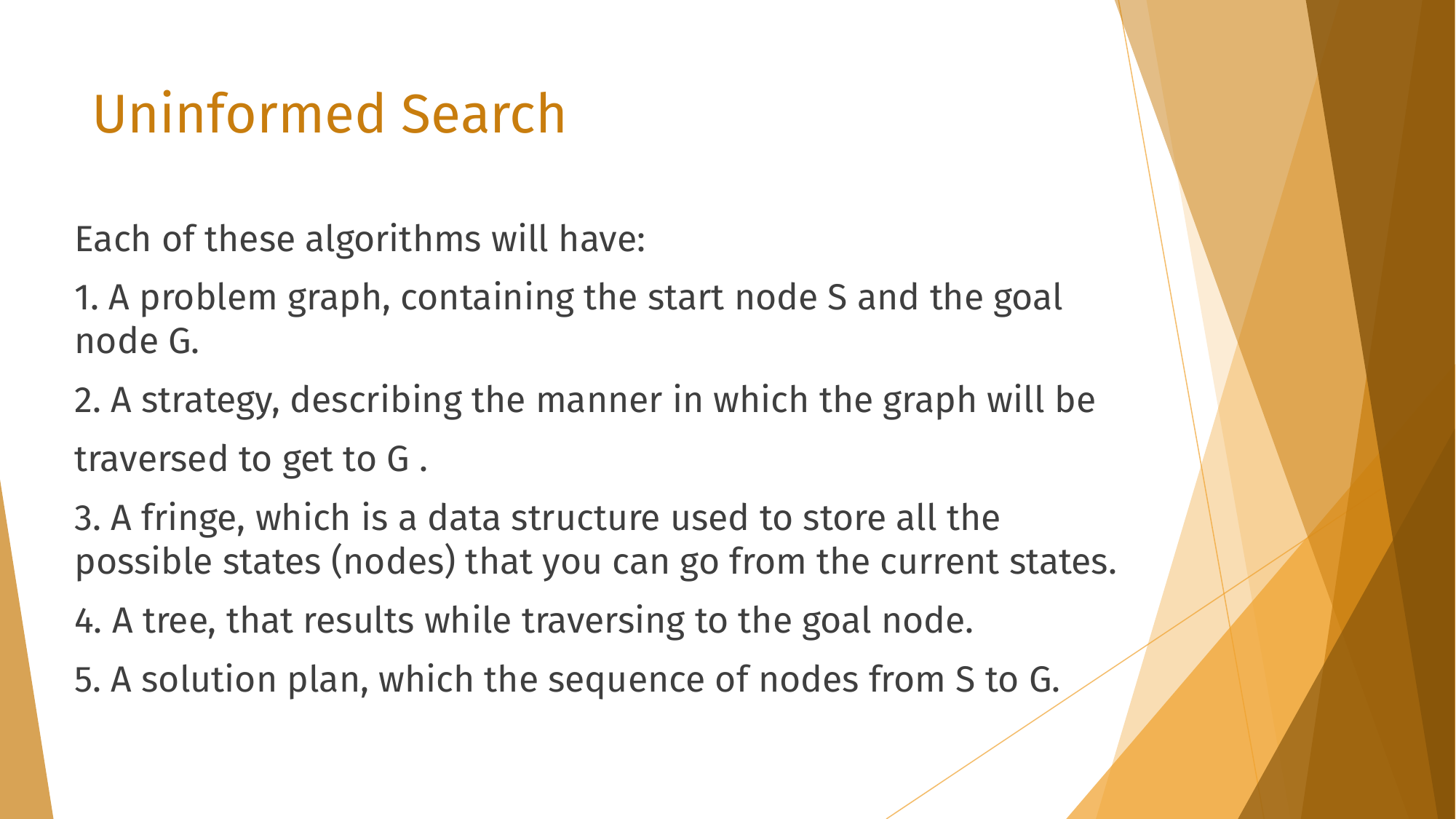

# Uninformed Search
Each of these algorithms will have:
1. A problem graph, containing the start node S and the goal node G.
2. A strategy, describing the manner in which the graph will be
traversed to get to G .
3. A fringe, which is a data structure used to store all the possible states (nodes) that you can go from the current states.
4. A tree, that results while traversing to the goal node.
5. A solution plan, which the sequence of nodes from S to G.